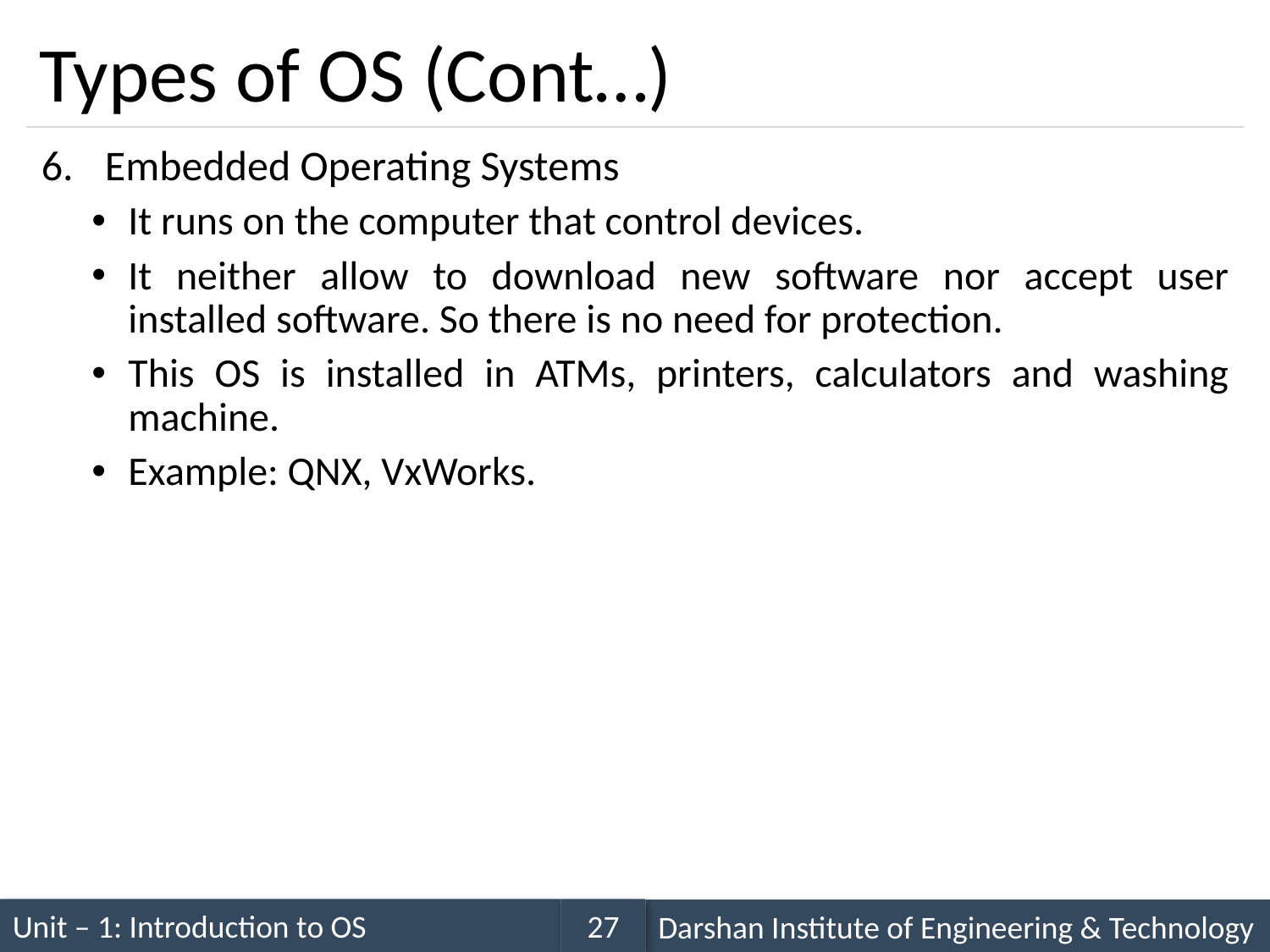

# Types of OS (Cont…)
Embedded Operating Systems
It runs on the computer that control devices.
It neither allow to download new software nor accept user installed software. So there is no need for protection.
This OS is installed in ATMs, printers, calculators and washing machine.
Example: QNX, VxWorks.